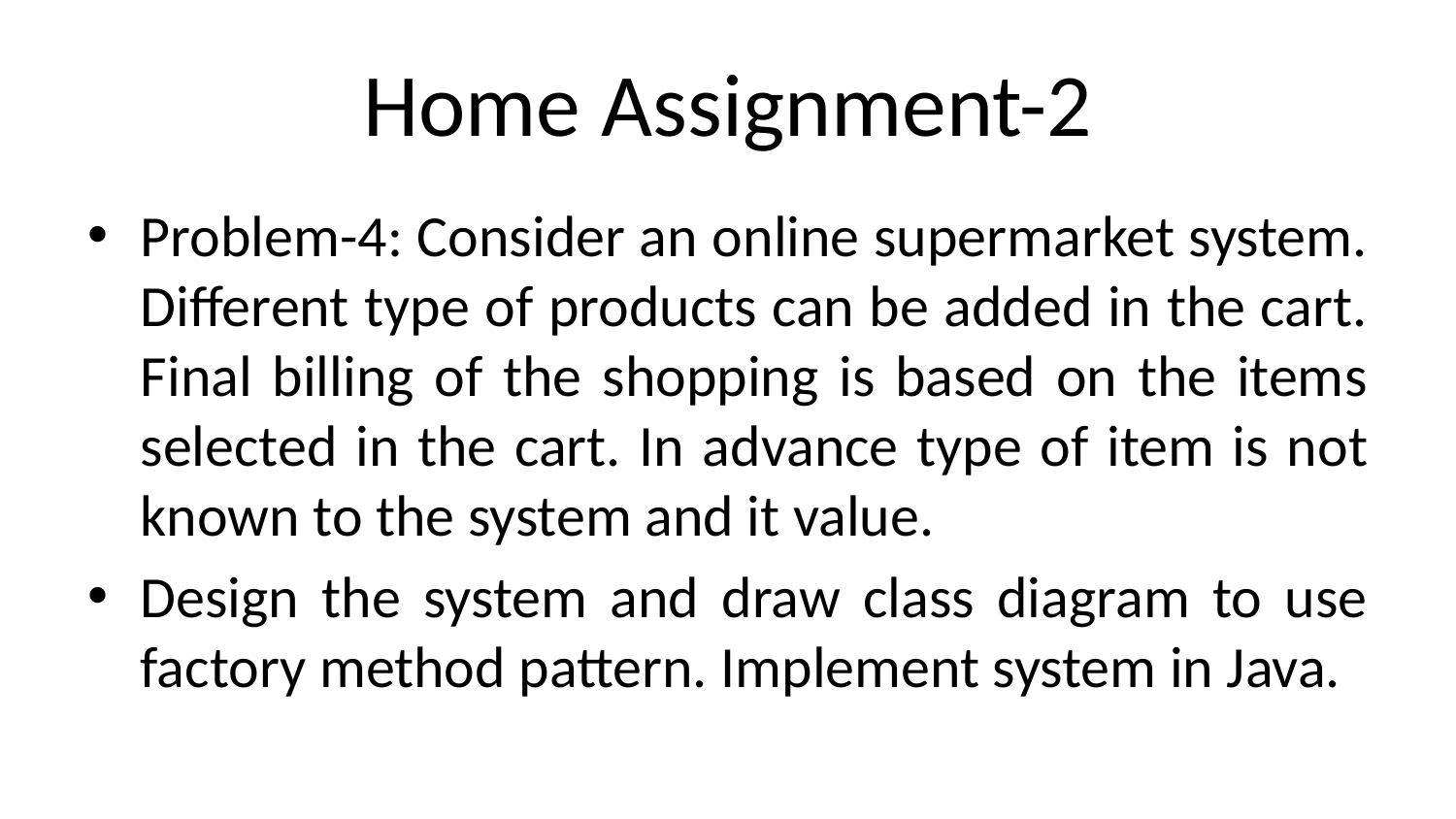

# Home Assignment-2
Problem-4: Consider an online supermarket system. Different type of products can be added in the cart. Final billing of the shopping is based on the items selected in the cart. In advance type of item is not known to the system and it value.
Design the system and draw class diagram to use factory method pattern. Implement system in Java.